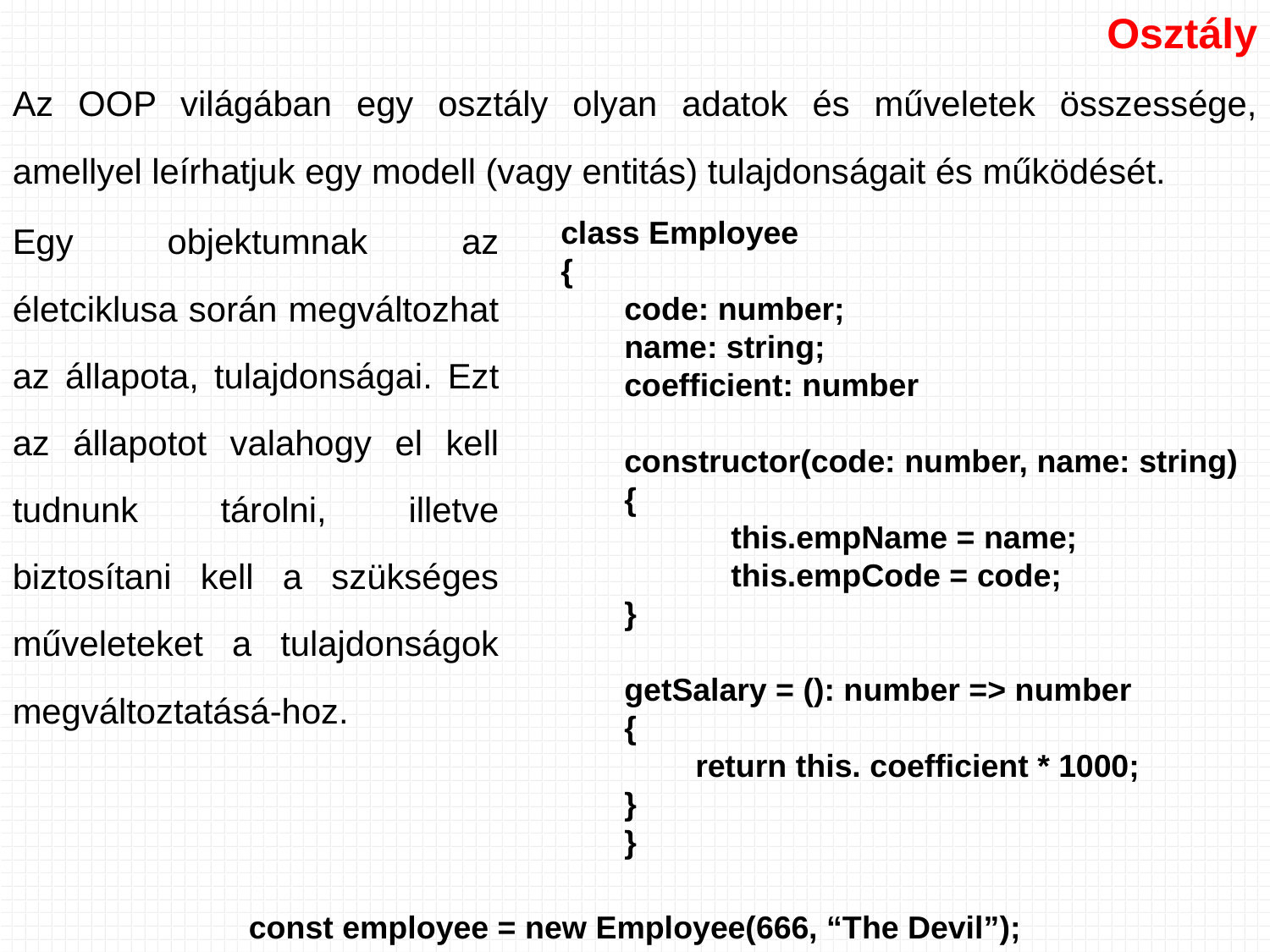

Osztály
Az OOP világában egy osztály olyan adatok és műveletek összessége, amellyel leírhatjuk egy modell (vagy entitás) tulajdonságait és működését.
Egy objektumnak az életciklusa során megváltozhat az állapota, tulajdonságai. Ezt az állapotot valahogy el kell tudnunk tárolni, illetve biztosítani kell a szükséges műveleteket a tulajdonságok megváltoztatásá-hoz.
class Employee
{
code: number;
name: string;
coefficient: number

constructor(code: number, name: string)
{
            this.empName = name;
            this.empCode = code;
}

getSalary = (): number => number
{
        return this. coefficient * 1000;
}
}
const employee = new Employee(666, “The Devil”);